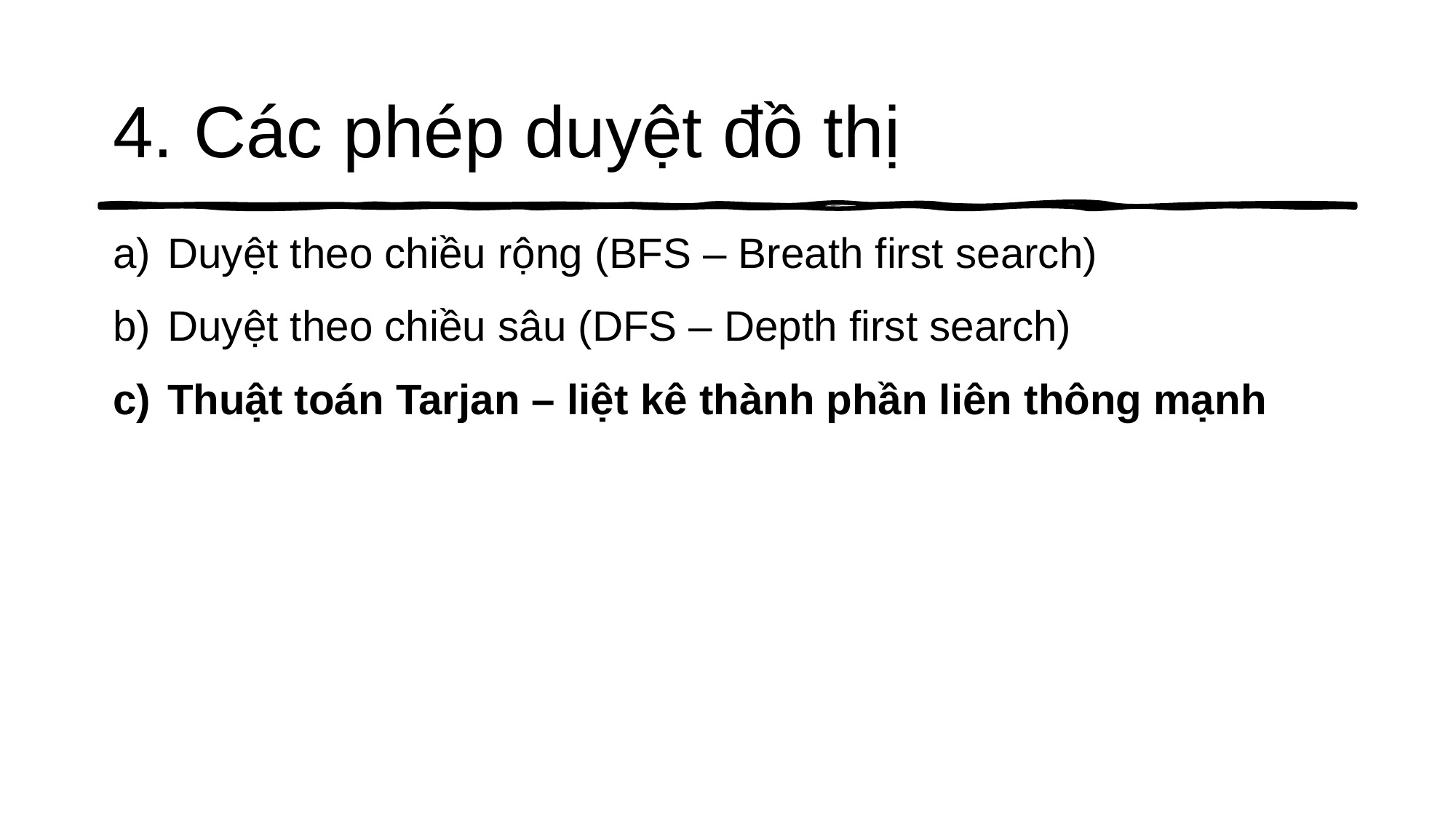

# 4. Các phép duyệt đồ thị
Duyệt theo chiều rộng (BFS – Breath first search)
Duyệt theo chiều sâu (DFS – Depth first search)
Thuật toán Tarjan – liệt kê thành phần liên thông mạnh